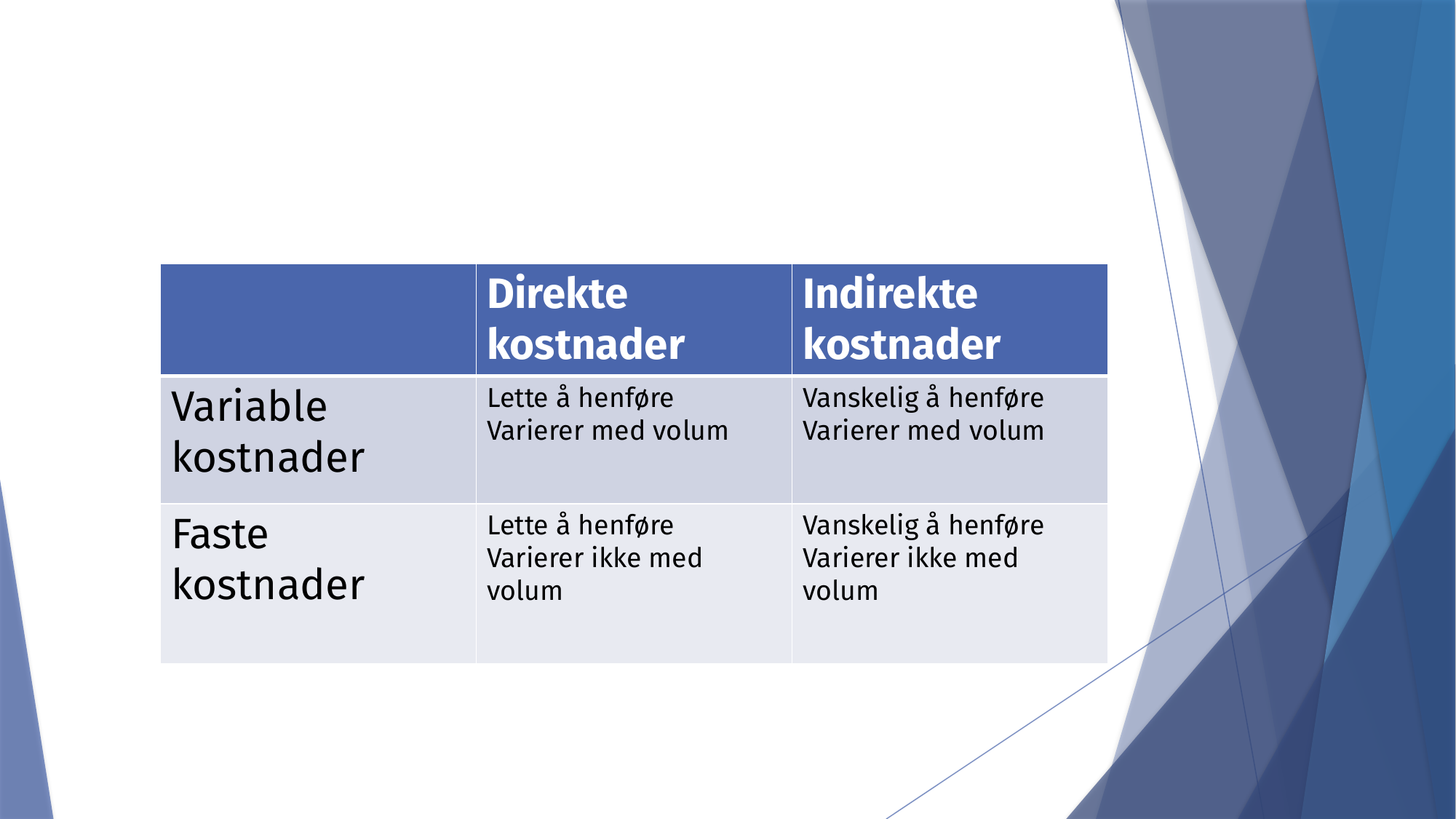

|  | Direkte kostnader | Indirekte kostnader |
| --- | --- | --- |
| Variable kostnader | Lette å henføre Varierer med volum | Vanskelig å henføre Varierer med volum |
| Faste kostnader | Lette å henføre Varierer ikke med volum | Vanskelig å henføre Varierer ikke med volum |